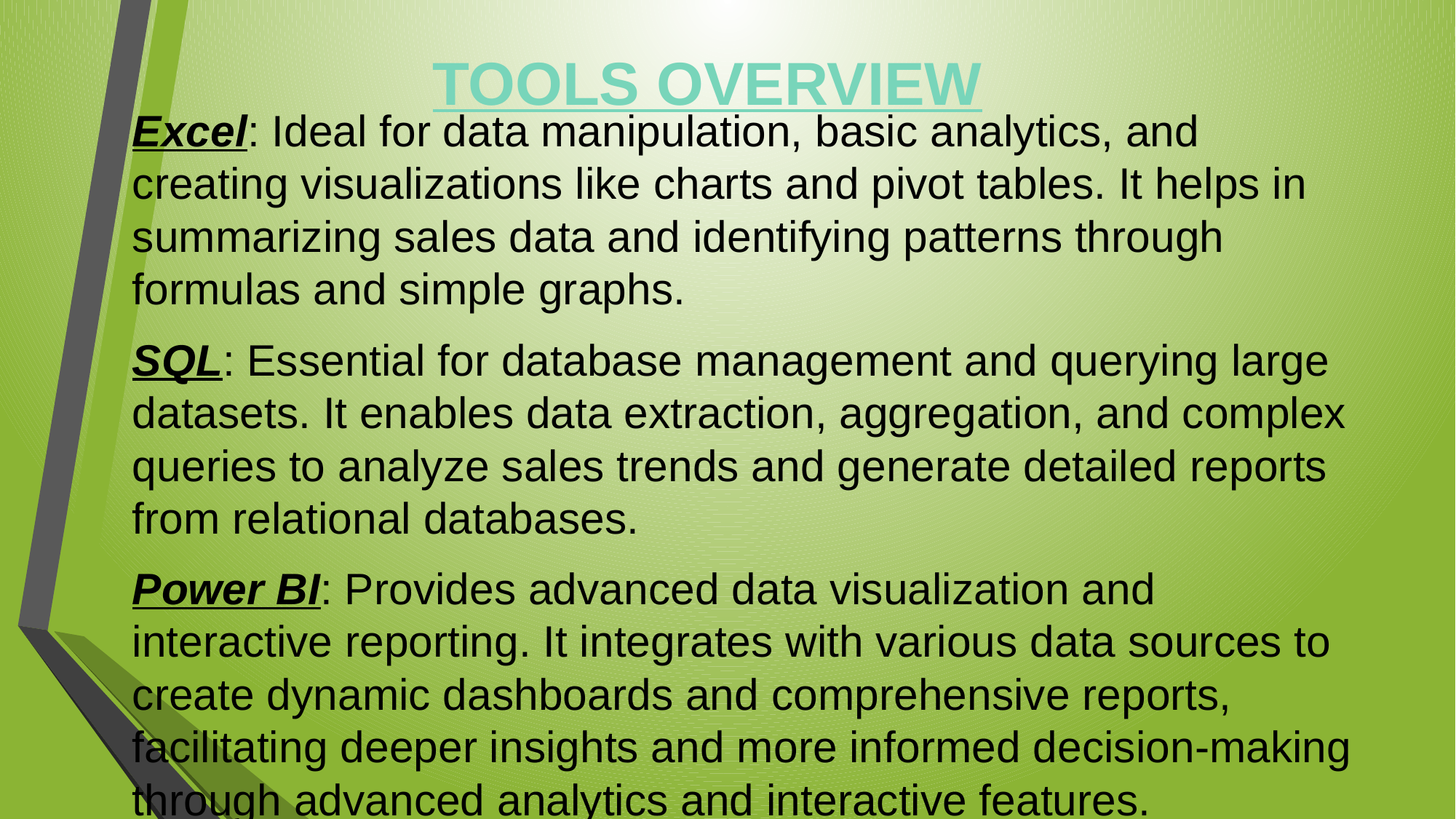

# TOOLS OVERVIEW
Excel: Ideal for data manipulation, basic analytics, and creating visualizations like charts and pivot tables. It helps in summarizing sales data and identifying patterns through formulas and simple graphs.
SQL: Essential for database management and querying large datasets. It enables data extraction, aggregation, and complex queries to analyze sales trends and generate detailed reports from relational databases.
Power BI: Provides advanced data visualization and interactive reporting. It integrates with various data sources to create dynamic dashboards and comprehensive reports, facilitating deeper insights and more informed decision-making through advanced analytics and interactive features.